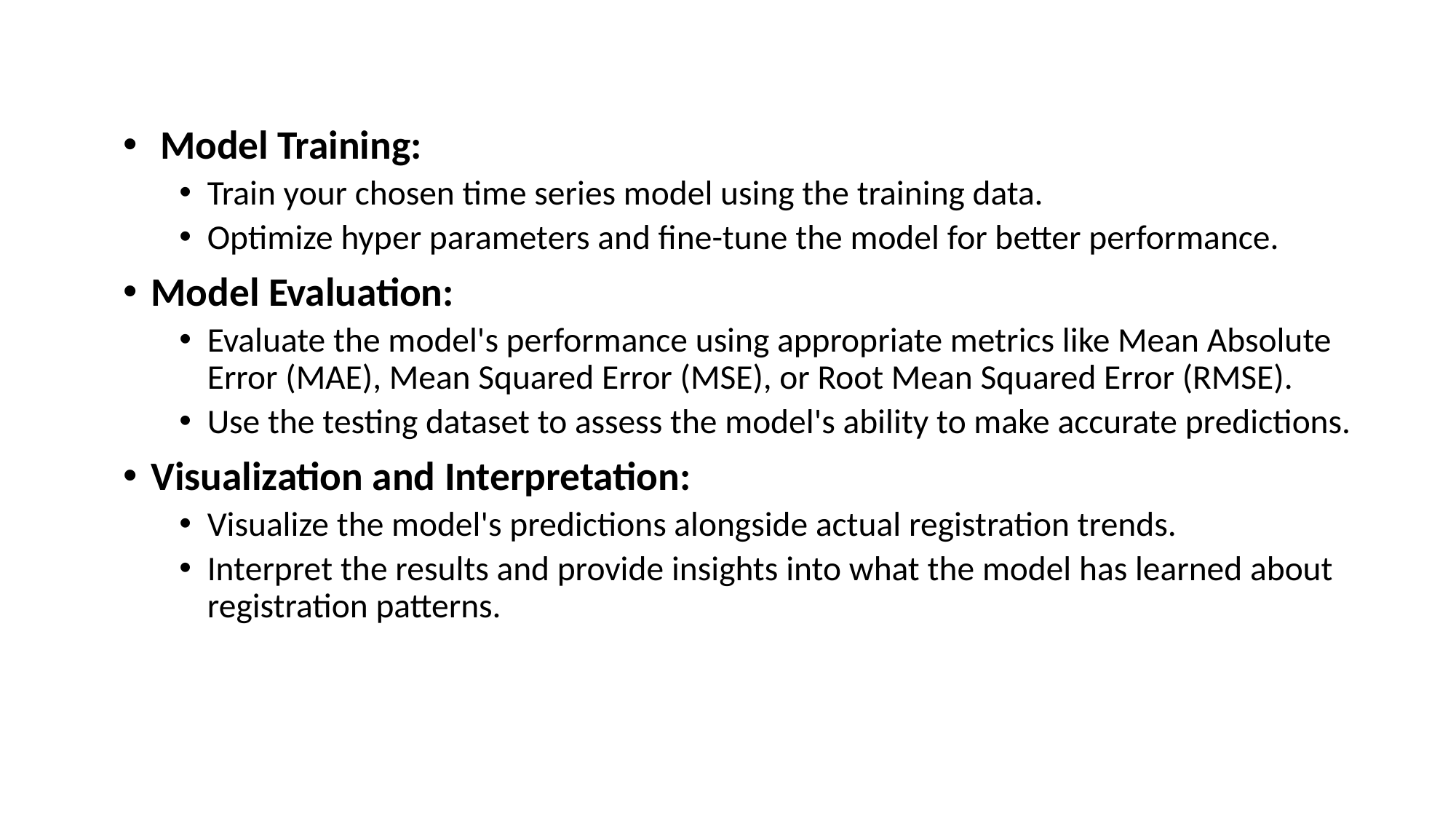

Model Training:
Train your chosen time series model using the training data.
Optimize hyper parameters and fine-tune the model for better performance.
Model Evaluation:
Evaluate the model's performance using appropriate metrics like Mean Absolute Error (MAE), Mean Squared Error (MSE), or Root Mean Squared Error (RMSE).
Use the testing dataset to assess the model's ability to make accurate predictions.
Visualization and Interpretation:
Visualize the model's predictions alongside actual registration trends.
Interpret the results and provide insights into what the model has learned about registration patterns.